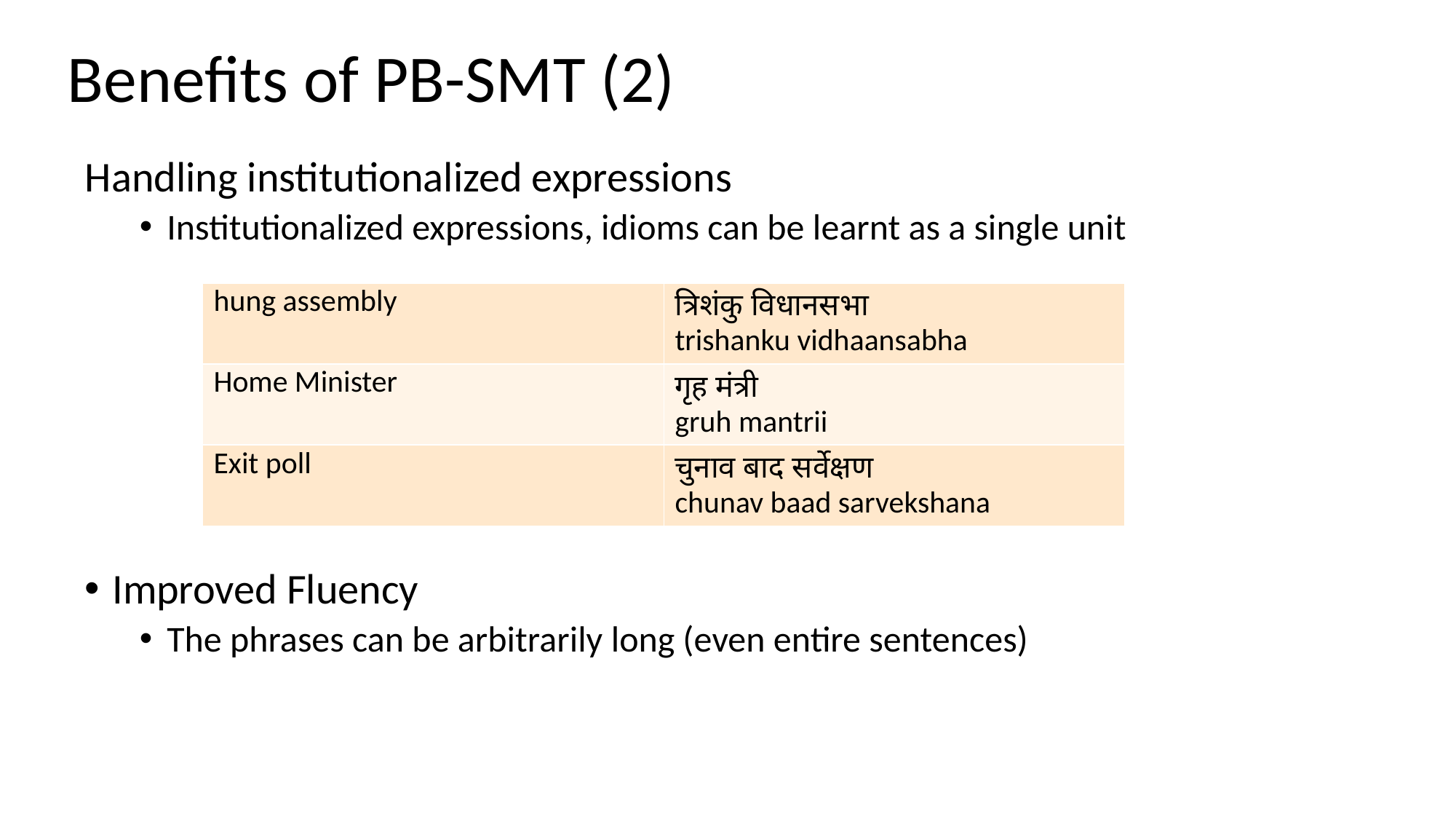

# Benefits of PB-SMT (2)
Handling institutionalized expressions
Institutionalized expressions, idioms can be learnt as a single unit

Improved Fluency
The phrases can be arbitrarily long (even entire sentences)

| hung assembly | त्रिशंकु विधानसभा trishanku vidhaansabha |
| --- | --- |
| Home Minister | गृह मंत्री gruh mantrii |
| Exit poll | चुनाव बाद सर्वेक्षण chunav baad sarvekshana |